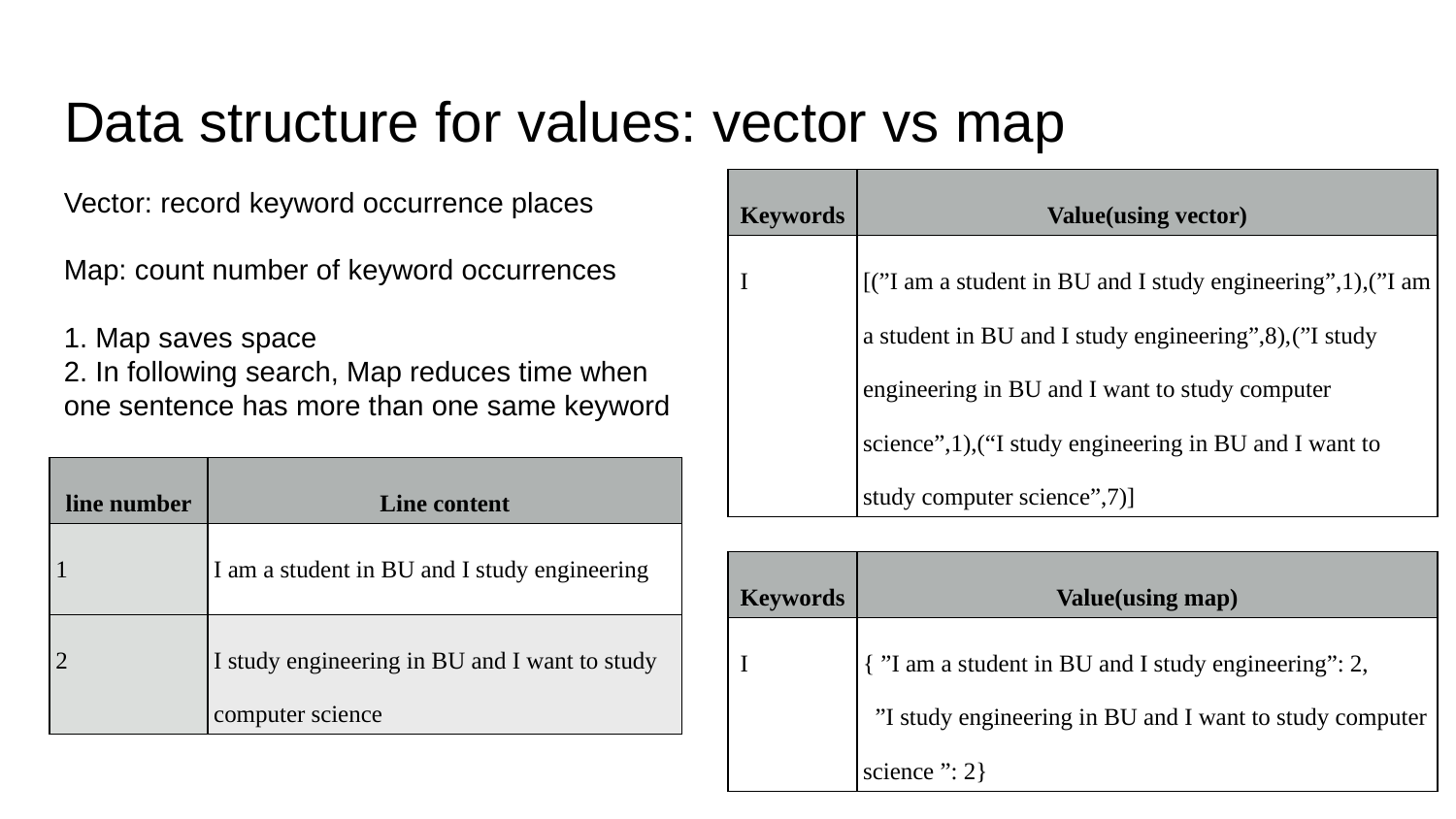

# Data structure for values: vector vs map
| Keywords | Value(using vector) |
| --- | --- |
| I | [(”I am a student in BU and I study engineering”,1),(”I am a student in BU and I study engineering”,8),(”I study engineering in BU and I want to study computer science”,1),(“I study engineering in BU and I want to study computer science”,7)] |
Vector: record keyword occurrence places

Map: count number of keyword occurrences

1. Map saves space
2. In following search, Map reduces time when one sentence has more than one same keyword
| line number | Line content |  |  |
| --- | --- | --- | --- |
| 1 | I am a student in BU and I study engineering |  |  |
| 2 | I study engineering in BU and I want to study computer science |  |  |
| Keywords | Value(using map) |
| --- | --- |
| I | { ”I am a student in BU and I study engineering”: 2, ”I study engineering in BU and I want to study computer science ”: 2} |